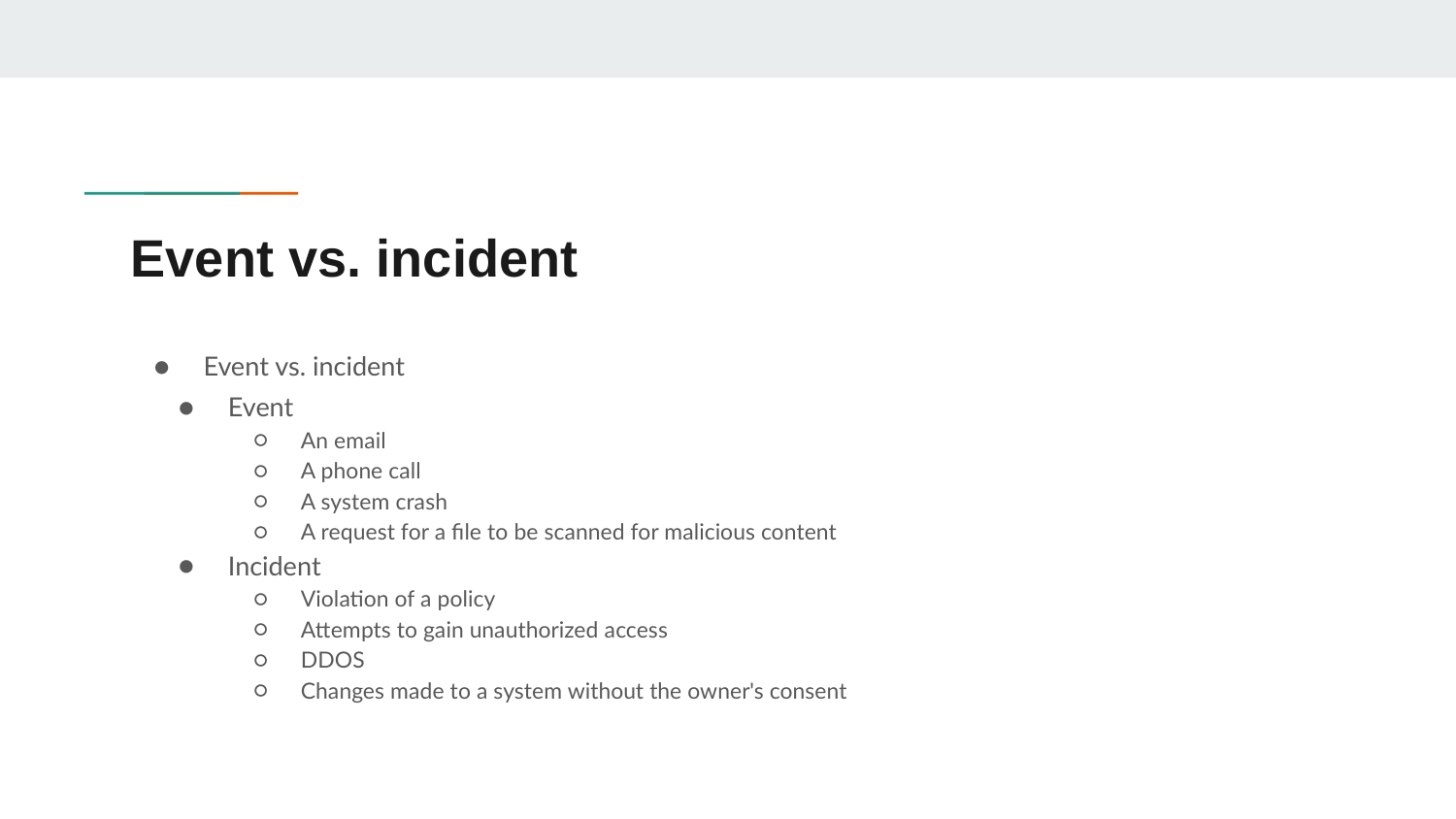

# Event vs. incident
Event vs. incident

Event
An email
A phone call
A system crash
A request for a file to be scanned for malicious content
Incident
Violation of a policy
Attempts to gain unauthorized access
DDOS
Changes made to a system without the owner's consent